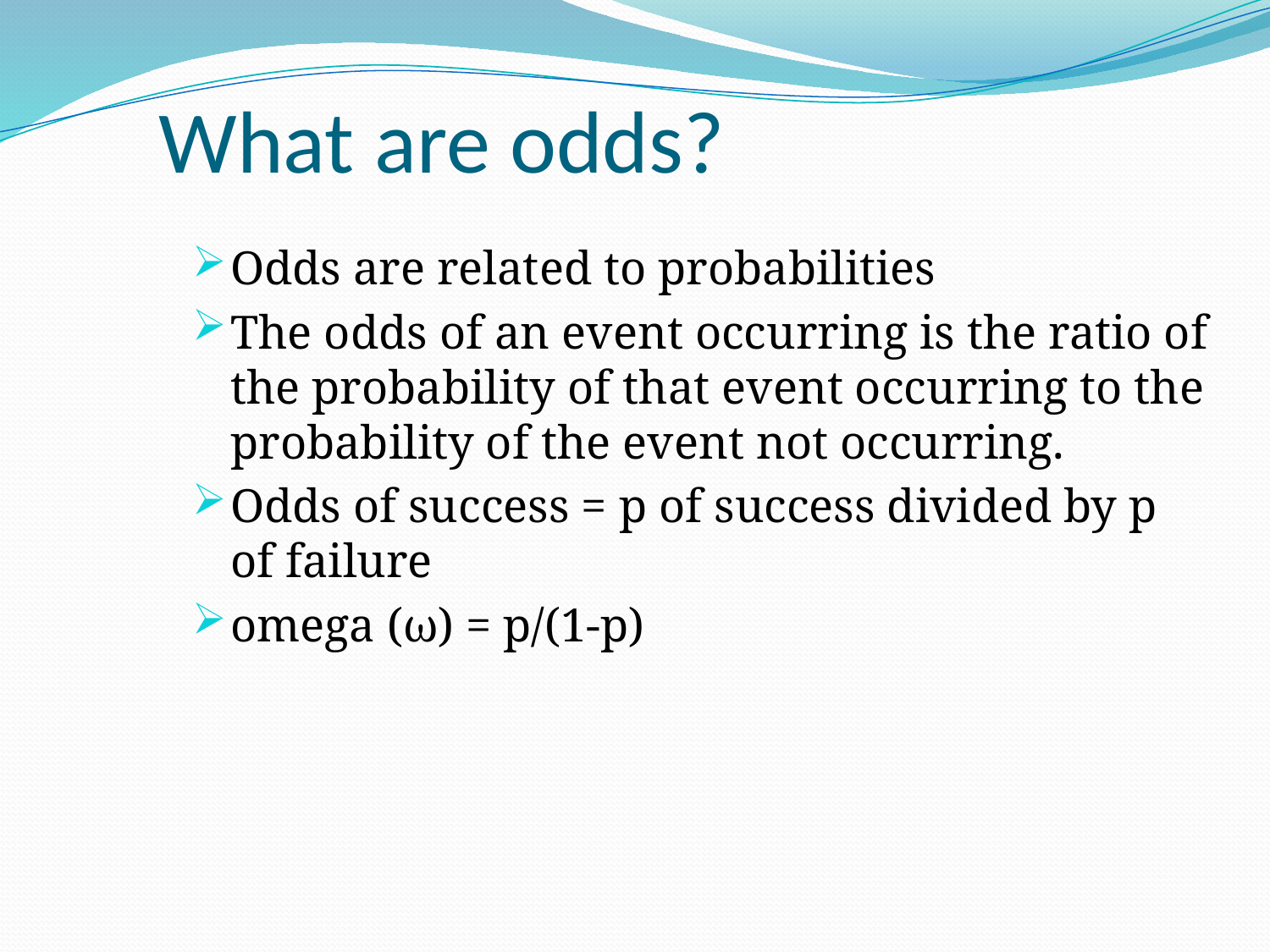

# What are odds?
Odds are related to probabilities
The odds of an event occurring is the ratio of the probability of that event occurring to the probability of the event not occurring.
Odds of success = p of success divided by p of failure
omega (ω) = p/(1-p)